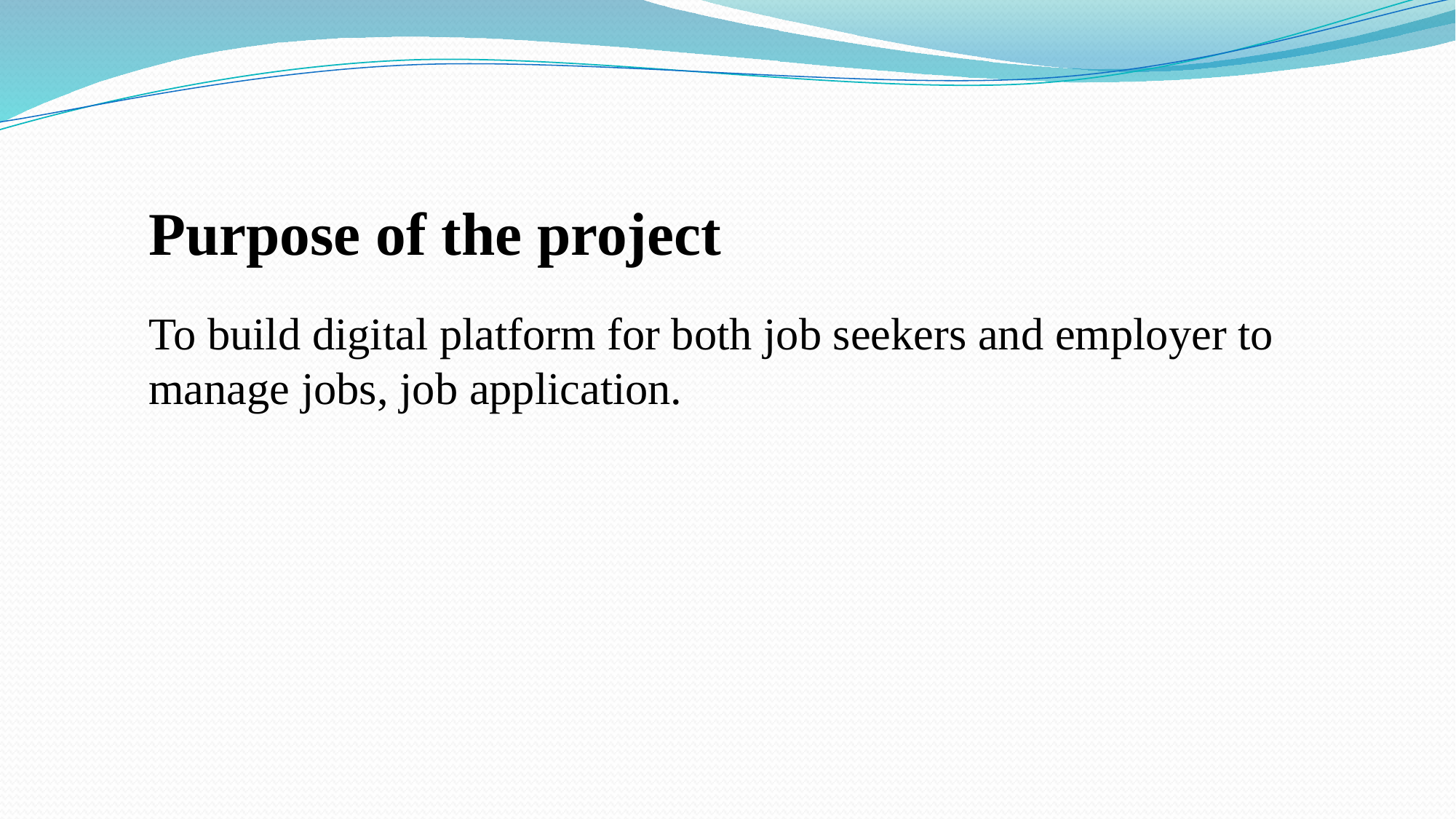

Purpose of the project
To build digital platform for both job seekers and employer to manage jobs, job application.